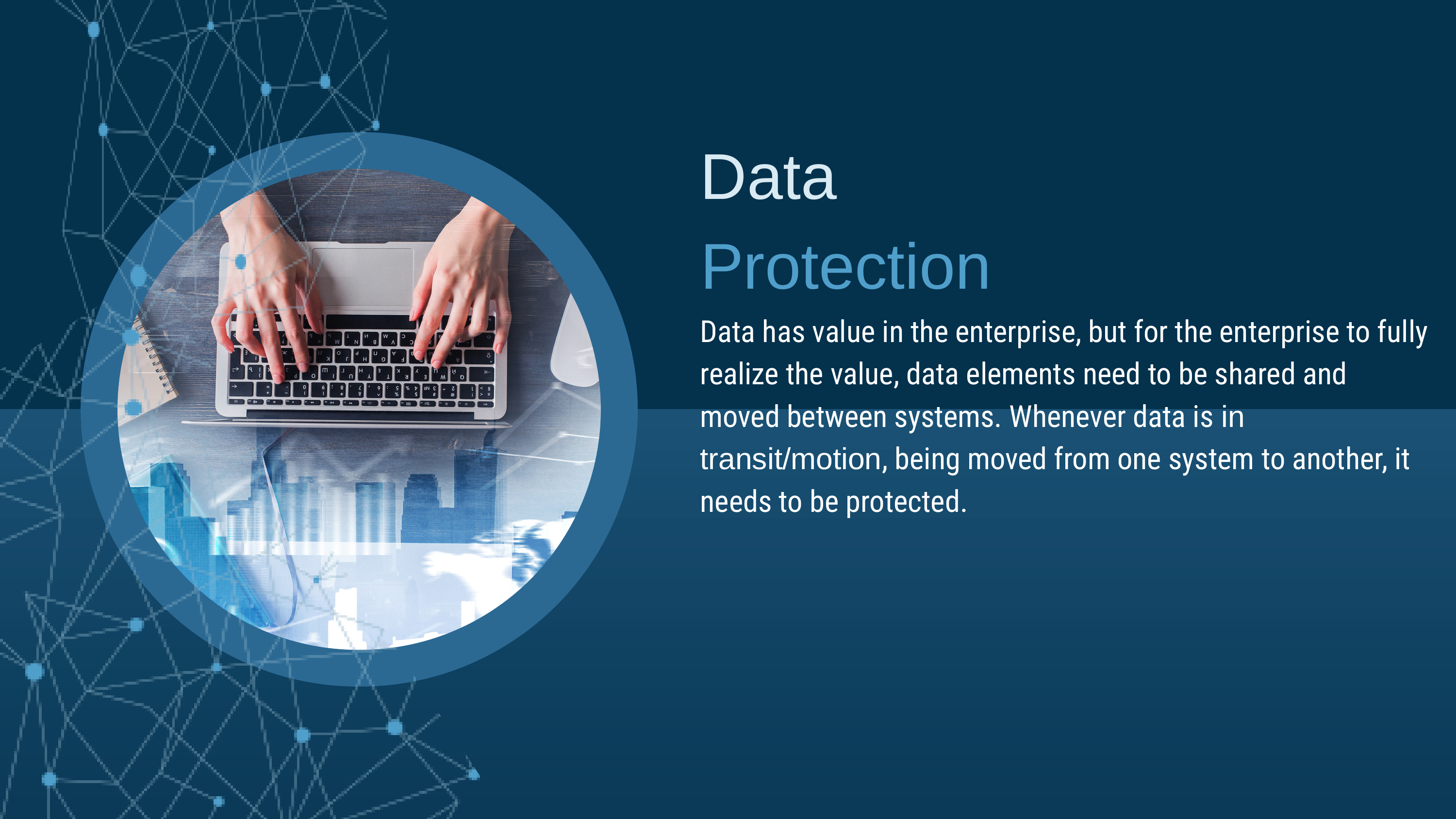

Data

Protection
Data has value in the enterprise, but for the enterprise to fully realize the value, data elements need to be shared and moved between systems. Whenever data is in transit/motion, being moved from one system to another, it needs to be protected.